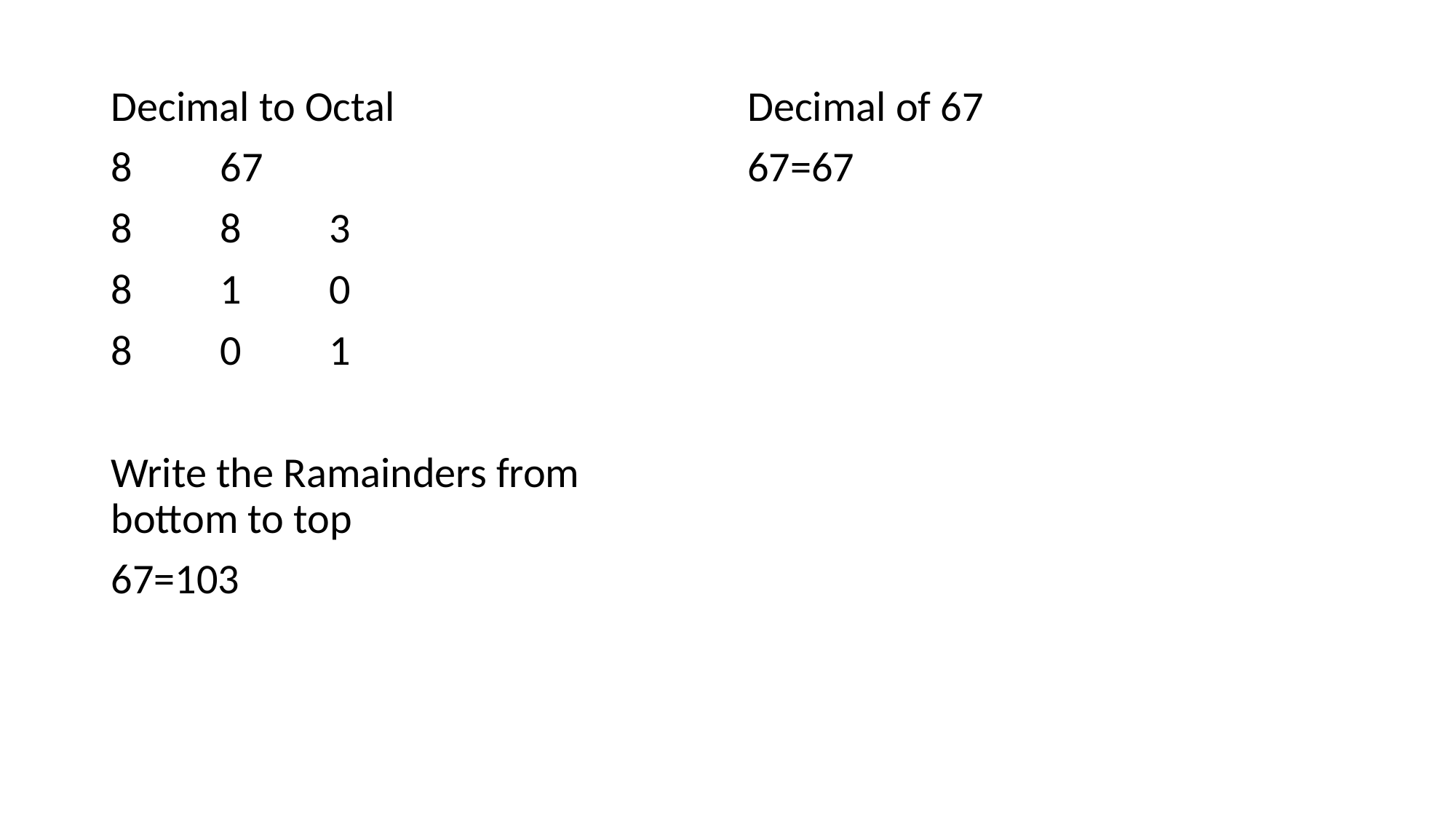

Decimal to Octal
8	67
8	8	3
8	1	0
8	0	1

Write the Ramainders from bottom to top
67=103
Decimal of 67
67=67